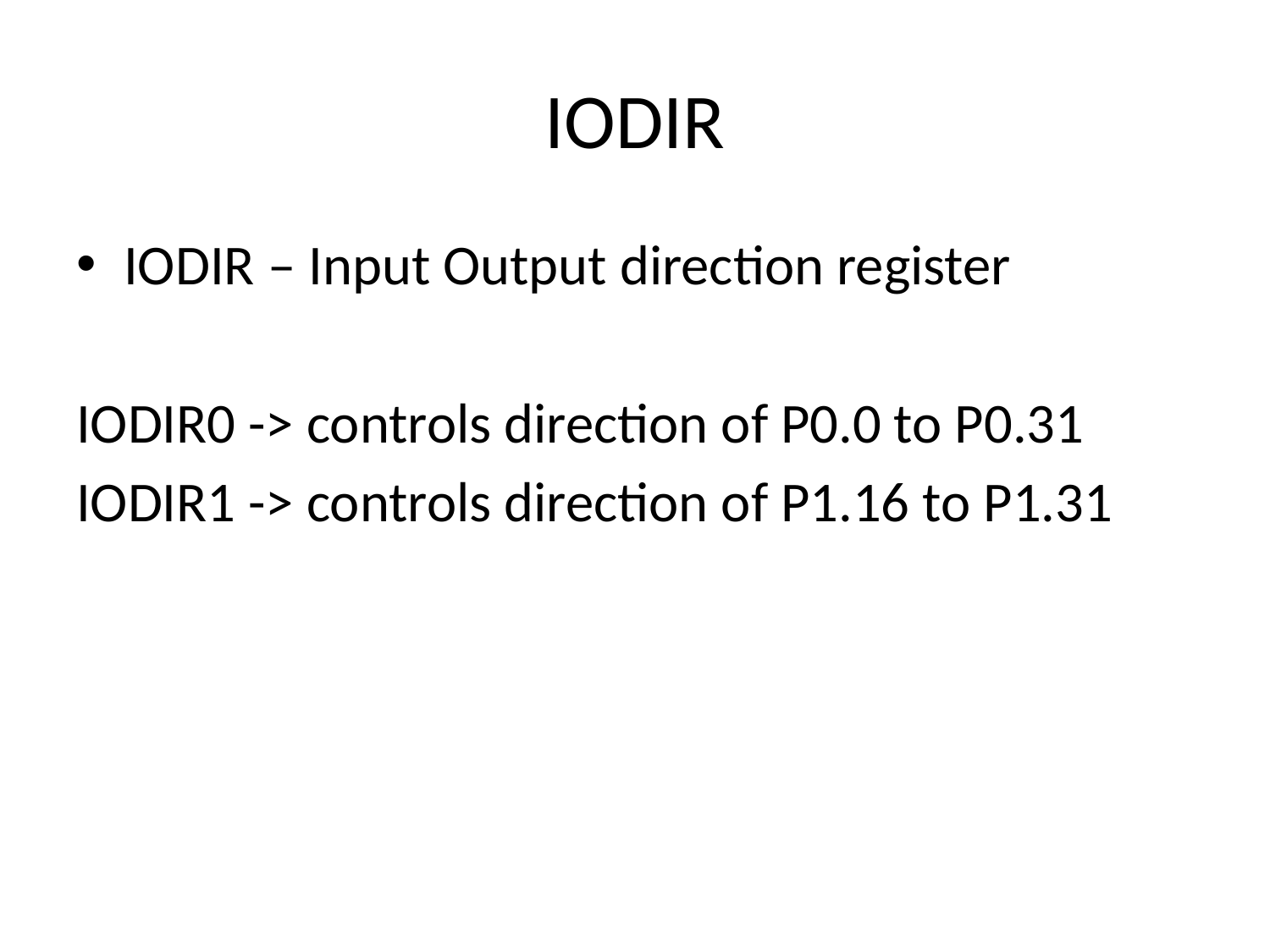

# IODIR
IODIR – Input Output direction register

IODIR0 -> controls direction of P0.0 to P0.31
IODIR1 -> controls direction of P1.16 to P1.31